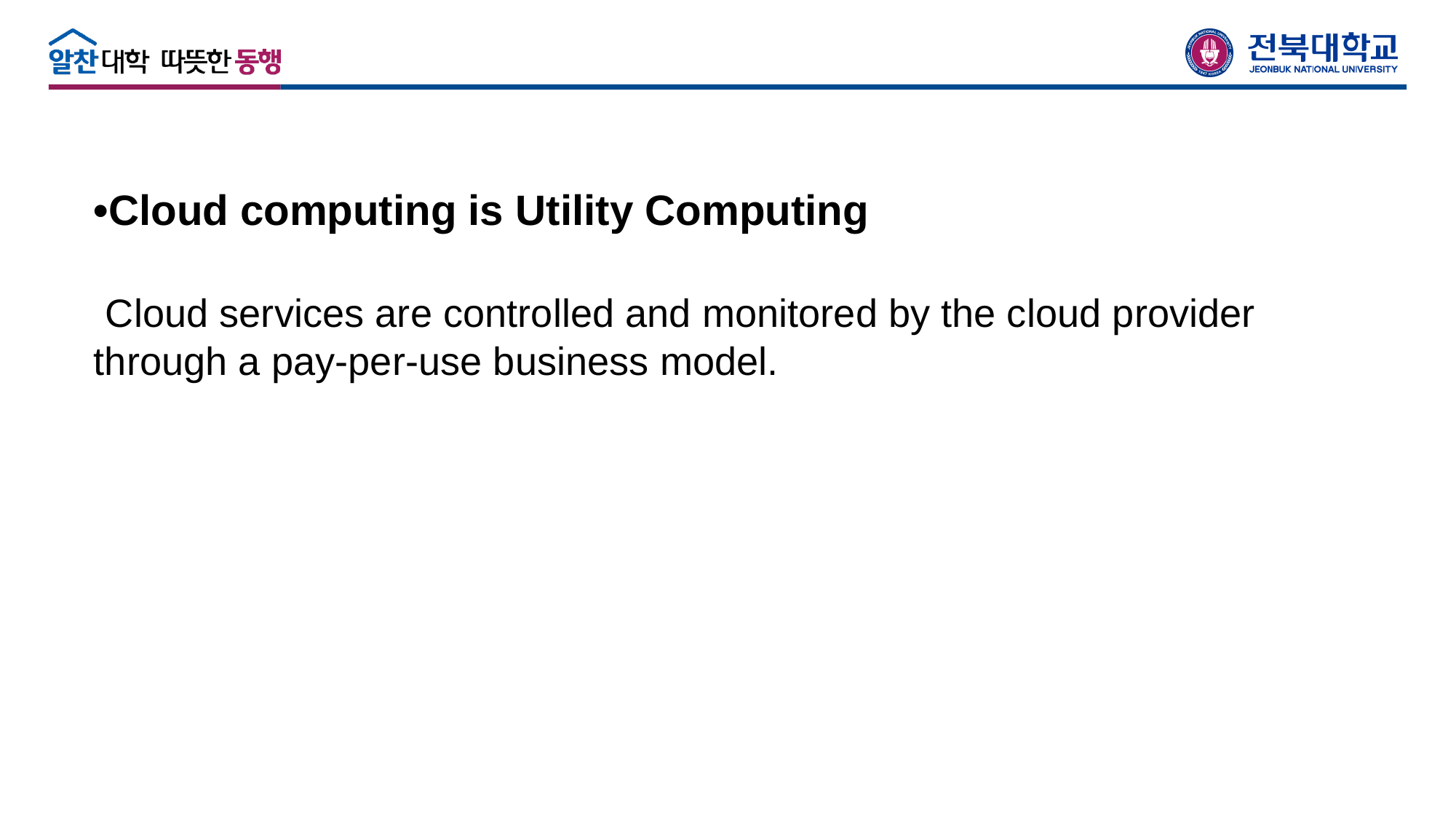

•Cloud computing is Utility Computing

 Cloud services are controlled and monitored by the cloud provider through a pay-per-use business model.